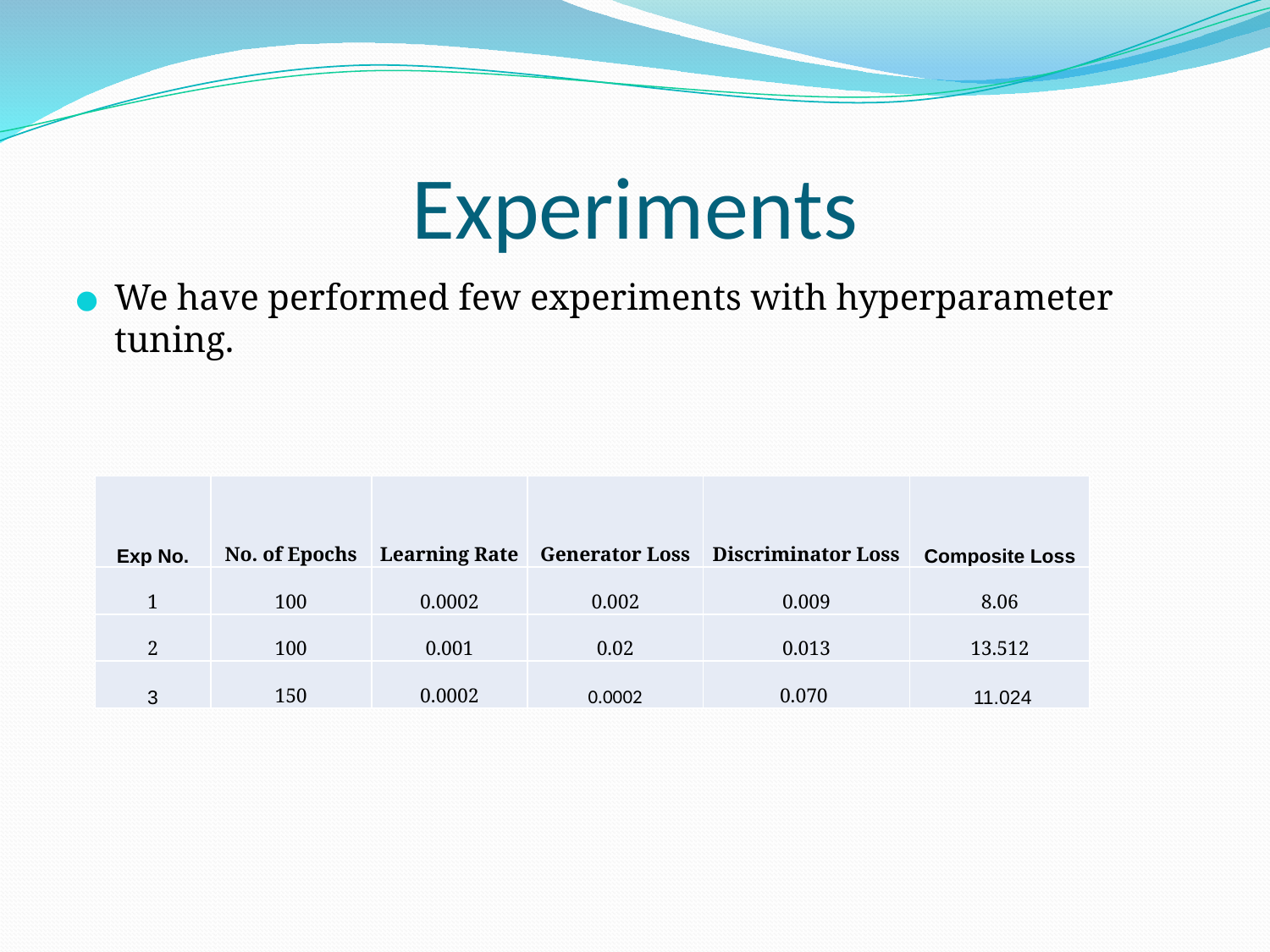

# Experiments
We have performed few experiments with hyperparameter tuning.
| Exp No. | No. of Epochs | Learning Rate | Generator Loss | Discriminator Loss | Composite Loss |
| --- | --- | --- | --- | --- | --- |
| 1 | 100 | 0.0002 | 0.002 | 0.009 | 8.06 |
| 2 | 100 | 0.001 | 0.02 | 0.013 | 13.512 |
| 3 | 150 | 0.0002 | 0.0002 | 0.070 | 11.024 |